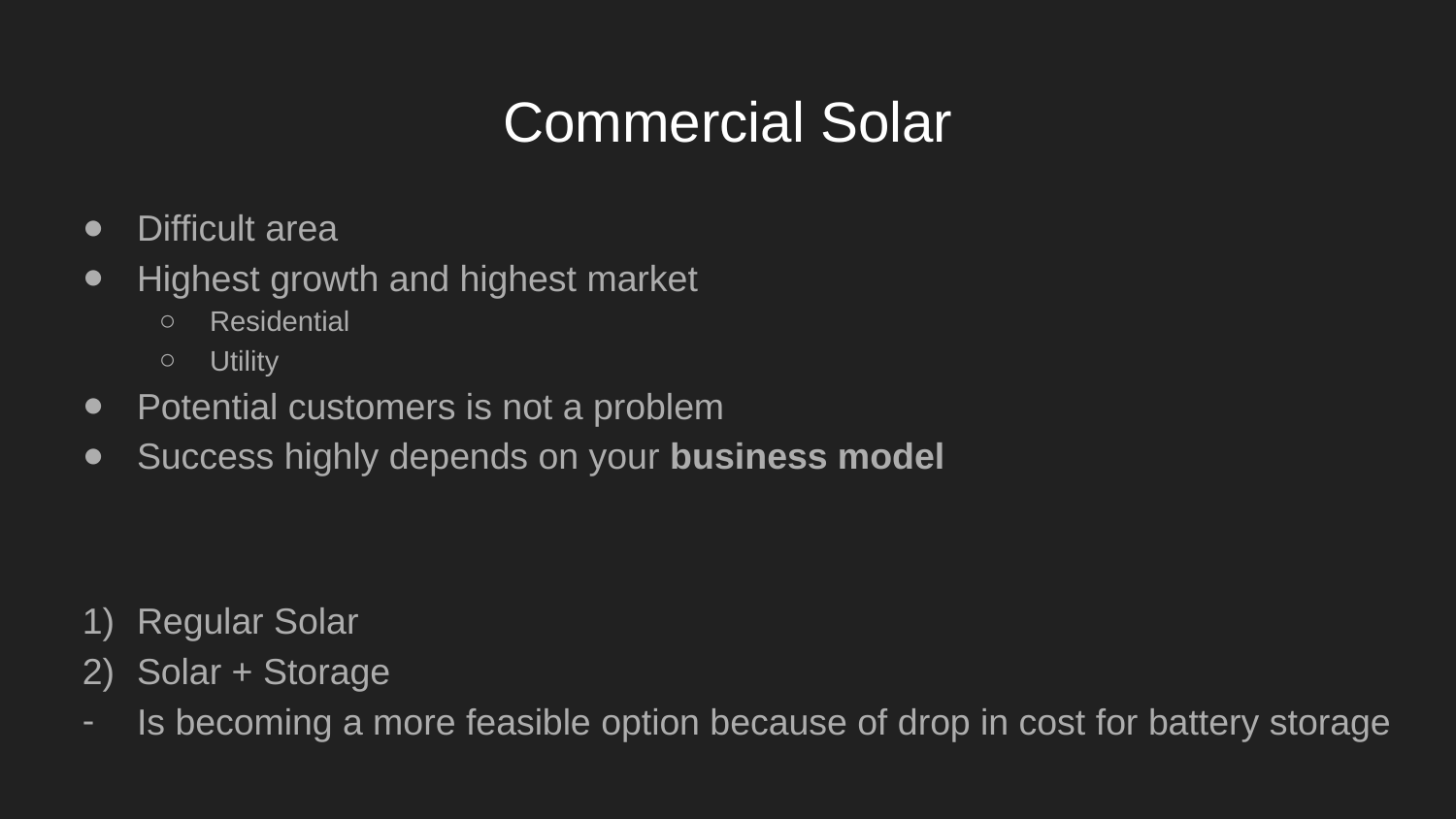

# Commercial Solar
Difficult area
Highest growth and highest market
Residential
Utility
Potential customers is not a problem
Success highly depends on your business model

Regular Solar
Solar + Storage
Is becoming a more feasible option because of drop in cost for battery storage